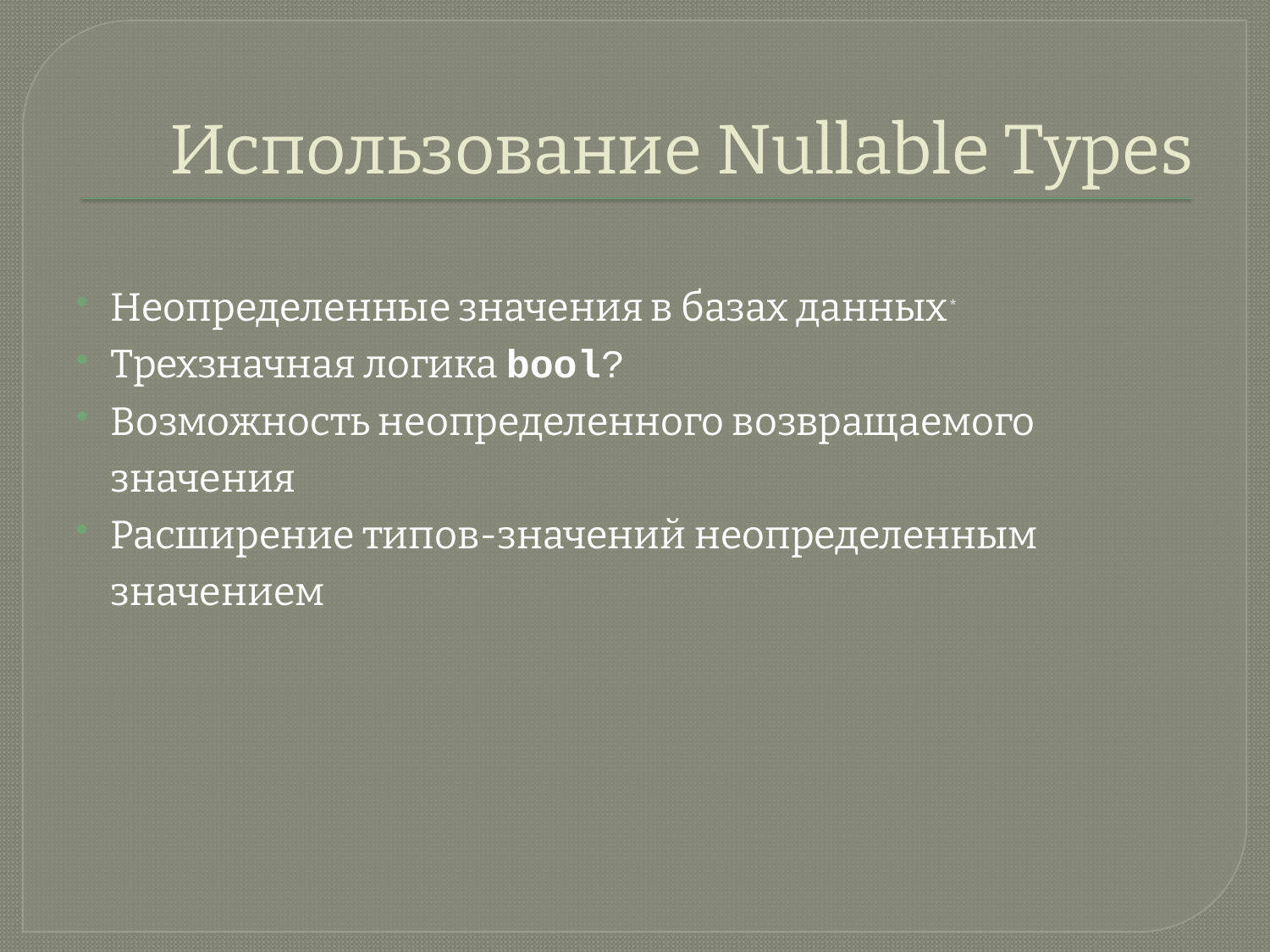

# Использование Nullable Types
Неопределенные значения в базах данных*
Трехзначная логика bool?
Возможность неопределенного возвращаемого значения
Расширение типов-значений неопределенным значением